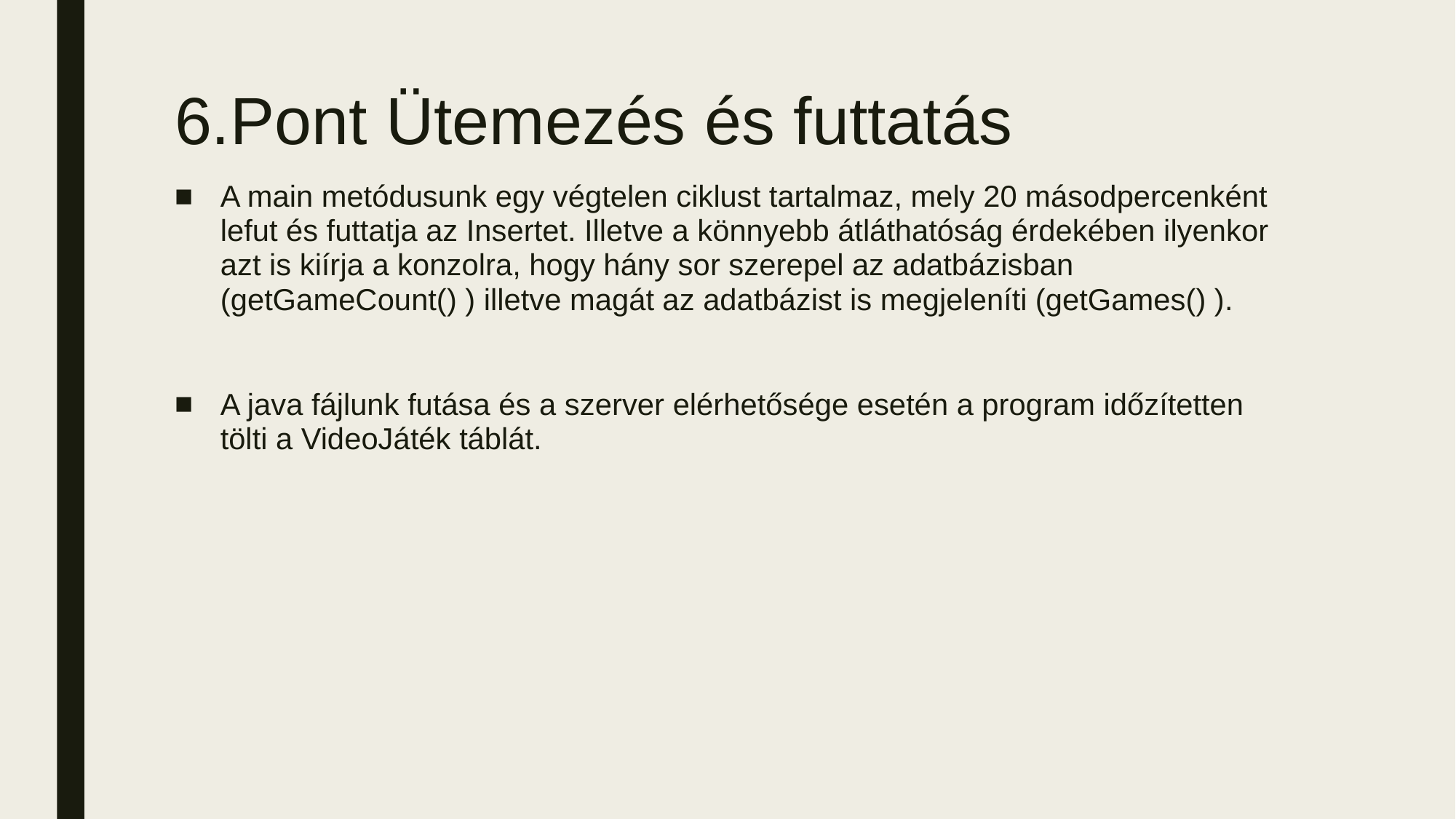

# 6.Pont Ütemezés és futtatás
A main metódusunk egy végtelen ciklust tartalmaz, mely 20 másodpercenként lefut és futtatja az Insertet. Illetve a könnyebb átláthatóság érdekében ilyenkor azt is kiírja a konzolra, hogy hány sor szerepel az adatbázisban (getGameCount() ) illetve magát az adatbázist is megjeleníti (getGames() ).

A java fájlunk futása és a szerver elérhetősége esetén a program időzítetten tölti a VideoJáték táblát.